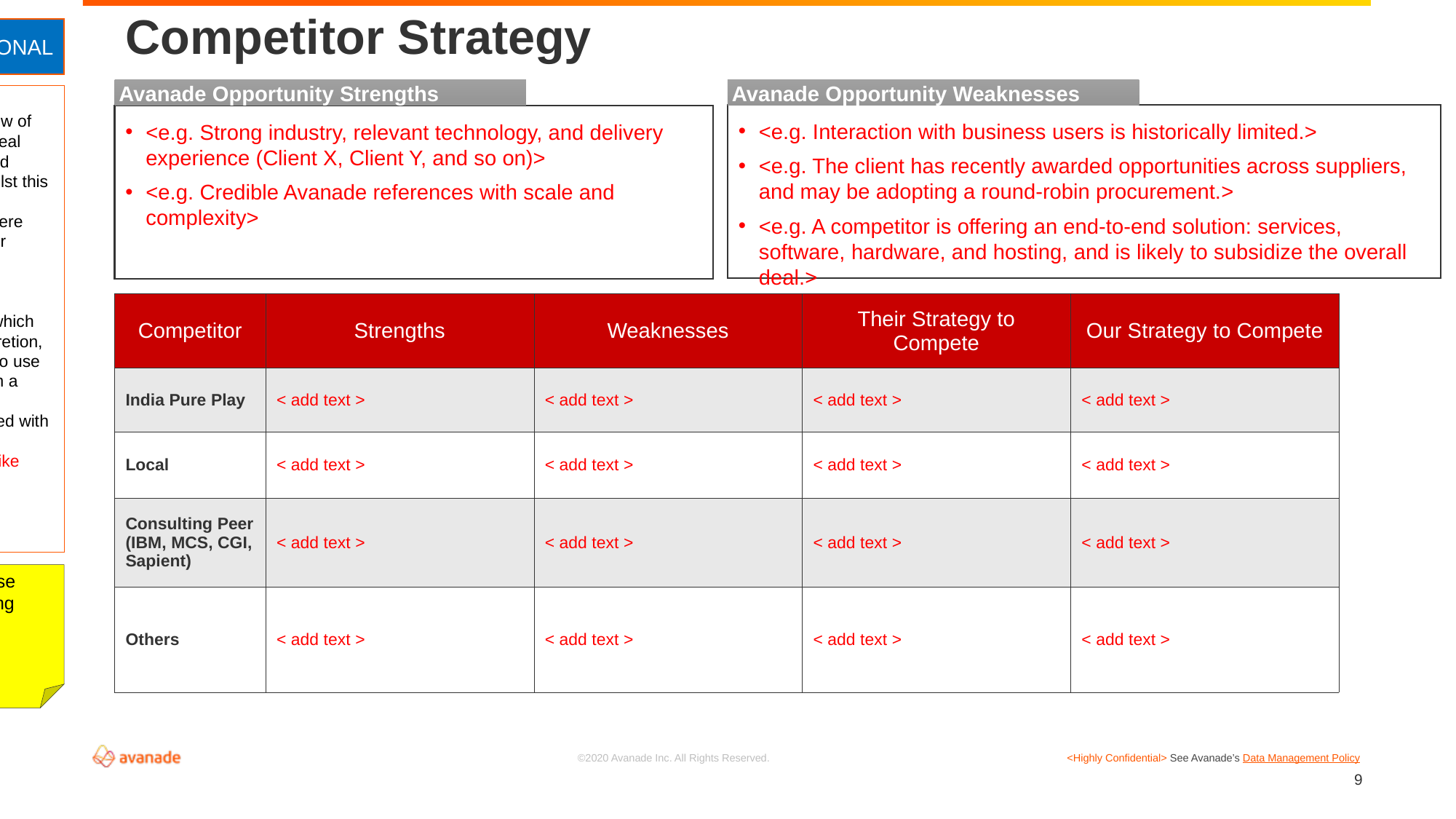

# Competitor Strategy
OPTIONAL
Avanade Opportunity Strengths
Avanade Opportunity Weaknesses
Slide Purpose:
Provides for a one page overview of the opportunity as it relates to deal competition, and their associated strengths and weaknesses. Whilst this may not be relevant to all opportunities, it should used where Avanade is competing with other vendors.

Instructions:
This is an OPTIONAL slide which you may include at your discretion, however it is recommended to use this slide where Avanade is in a competition situation.
This slide should be completed with the Deal Owner.
Populate all text formatted <like this>
Delete this message upon completion
<e.g. Interaction with business users is historically limited.>
<e.g. The client has recently awarded opportunities across suppliers, and may be adopting a round-robin procurement.>
<e.g. A competitor is offering an end-to-end solution: services, software, hardware, and hosting, and is likely to subsidize the overall deal.>

<e.g. Strong industry, relevant technology, and delivery experience (Client X, Client Y, and so on)>
<e.g. Credible Avanade references with scale and complexity>
| Competitor | Strengths | Weaknesses | Their Strategy to Compete | Our Strategy to Compete |
| --- | --- | --- | --- | --- |
| India Pure Play | < add text > | < add text > | < add text > | < add text > |
| Local | < add text > | < add text > | < add text > | < add text > |
| Consulting Peer (IBM, MCS, CGI, Sapient) | < add text > | < add text > | < add text > | < add text > |
| Others | < add text > | < add text > | < add text > | < add text > |
Sticky note to use during solutioning
9